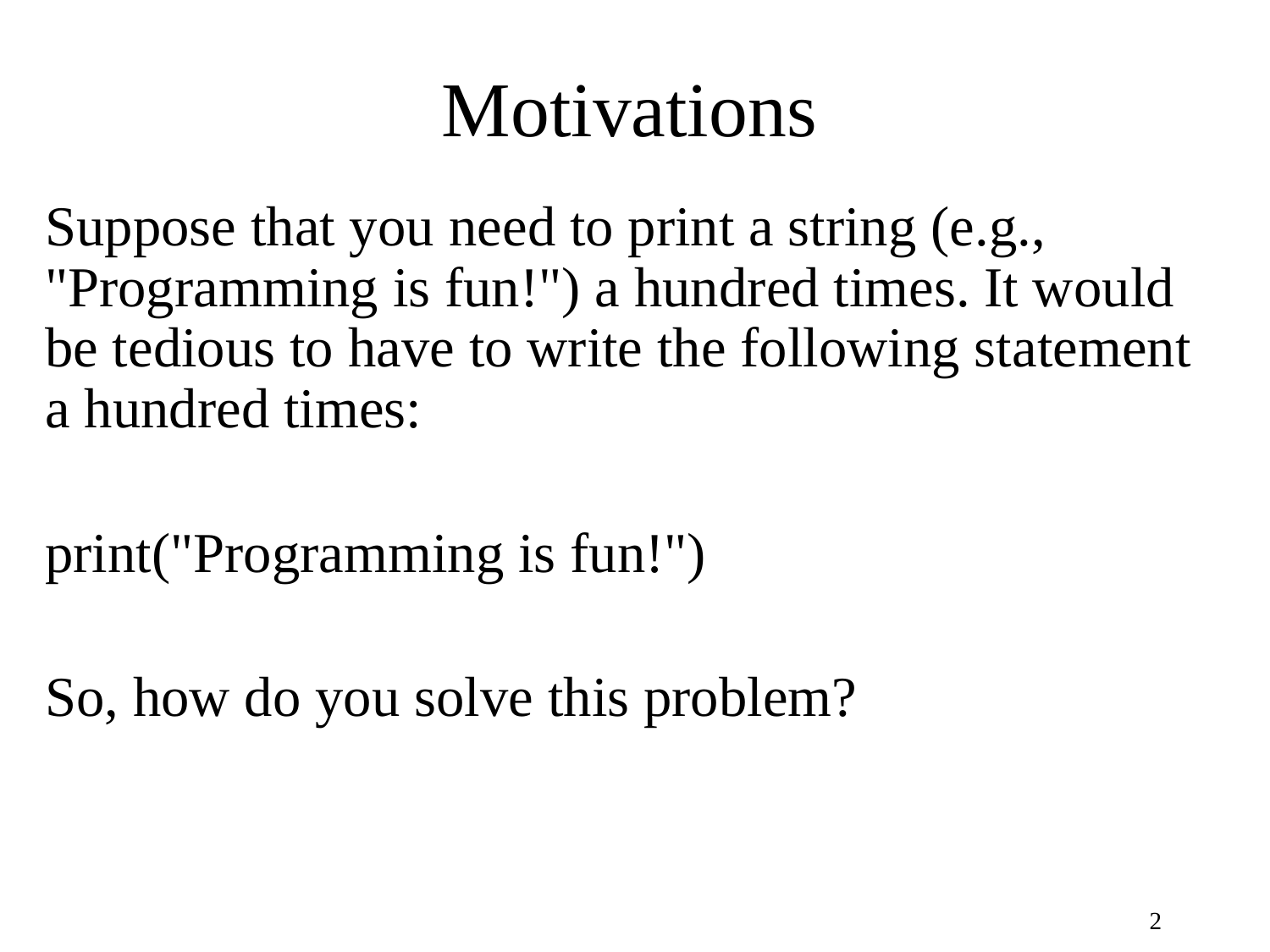

# Motivations
Suppose that you need to print a string (e.g., "Programming is fun!") a hundred times. It would be tedious to have to write the following statement a hundred times:

print("Programming is fun!")

So, how do you solve this problem?
2